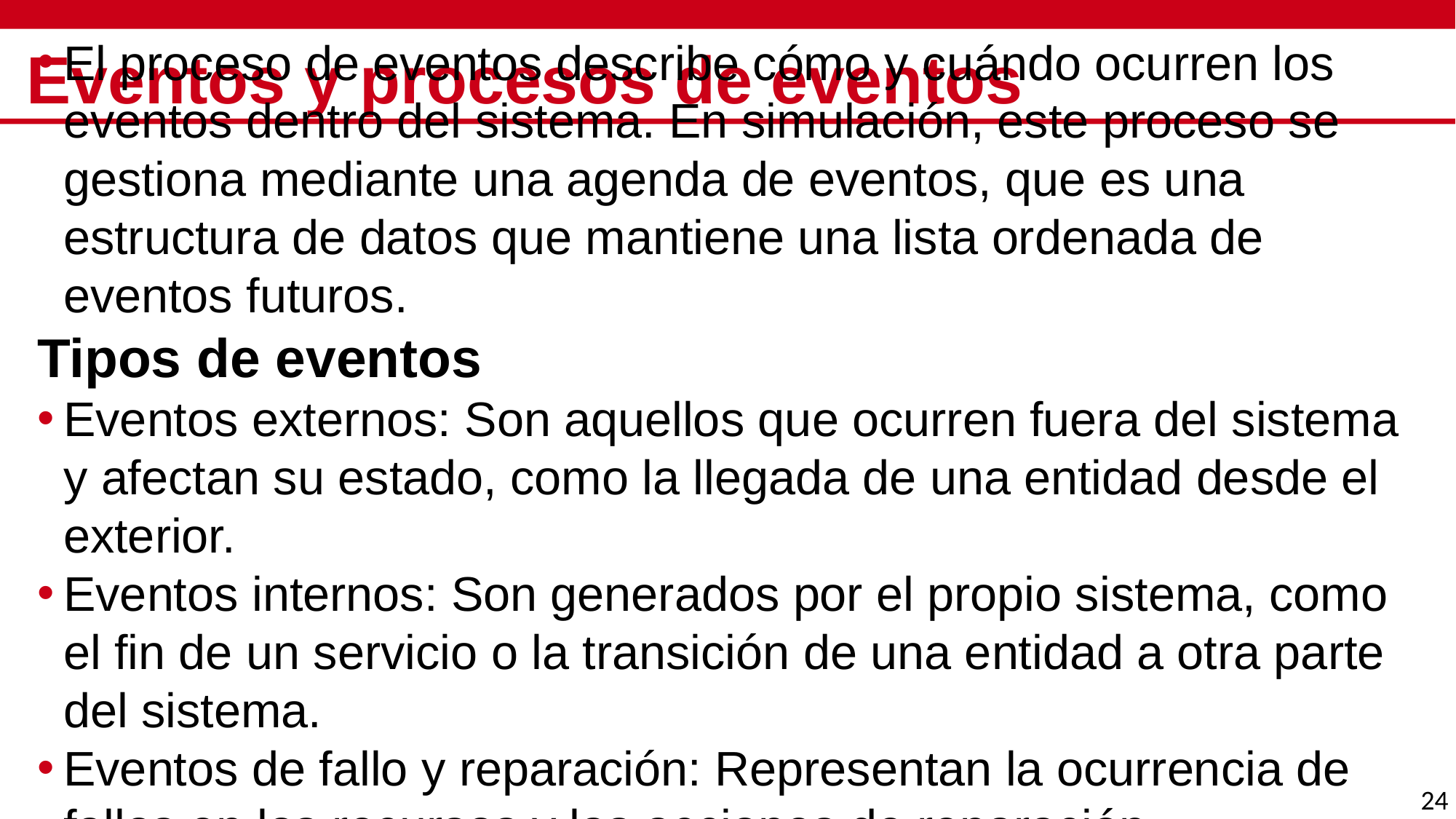

# Eventos y procesos de eventos
El proceso de eventos describe cómo y cuándo ocurren los eventos dentro del sistema. En simulación, este proceso se gestiona mediante una agenda de eventos, que es una estructura de datos que mantiene una lista ordenada de eventos futuros.
Tipos de eventos
Eventos externos: Son aquellos que ocurren fuera del sistema y afectan su estado, como la llegada de una entidad desde el exterior.
Eventos internos: Son generados por el propio sistema, como el fin de un servicio o la transición de una entidad a otra parte del sistema.
Eventos de fallo y reparación: Representan la ocurrencia de fallos en los recursos y las acciones de reparación subsiguientes.
24